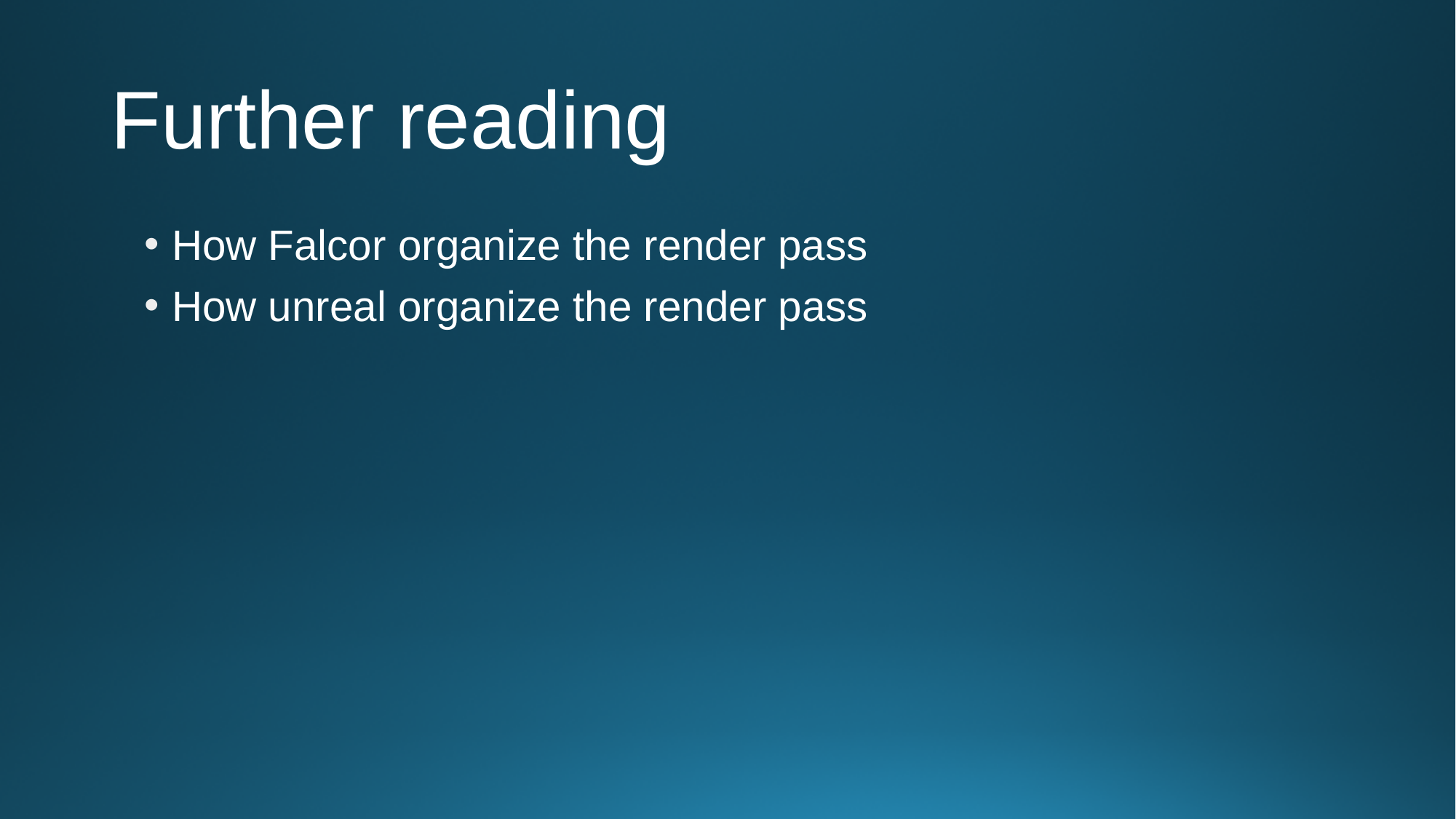

# Further reading
How Falcor organize the render pass
How unreal organize the render pass